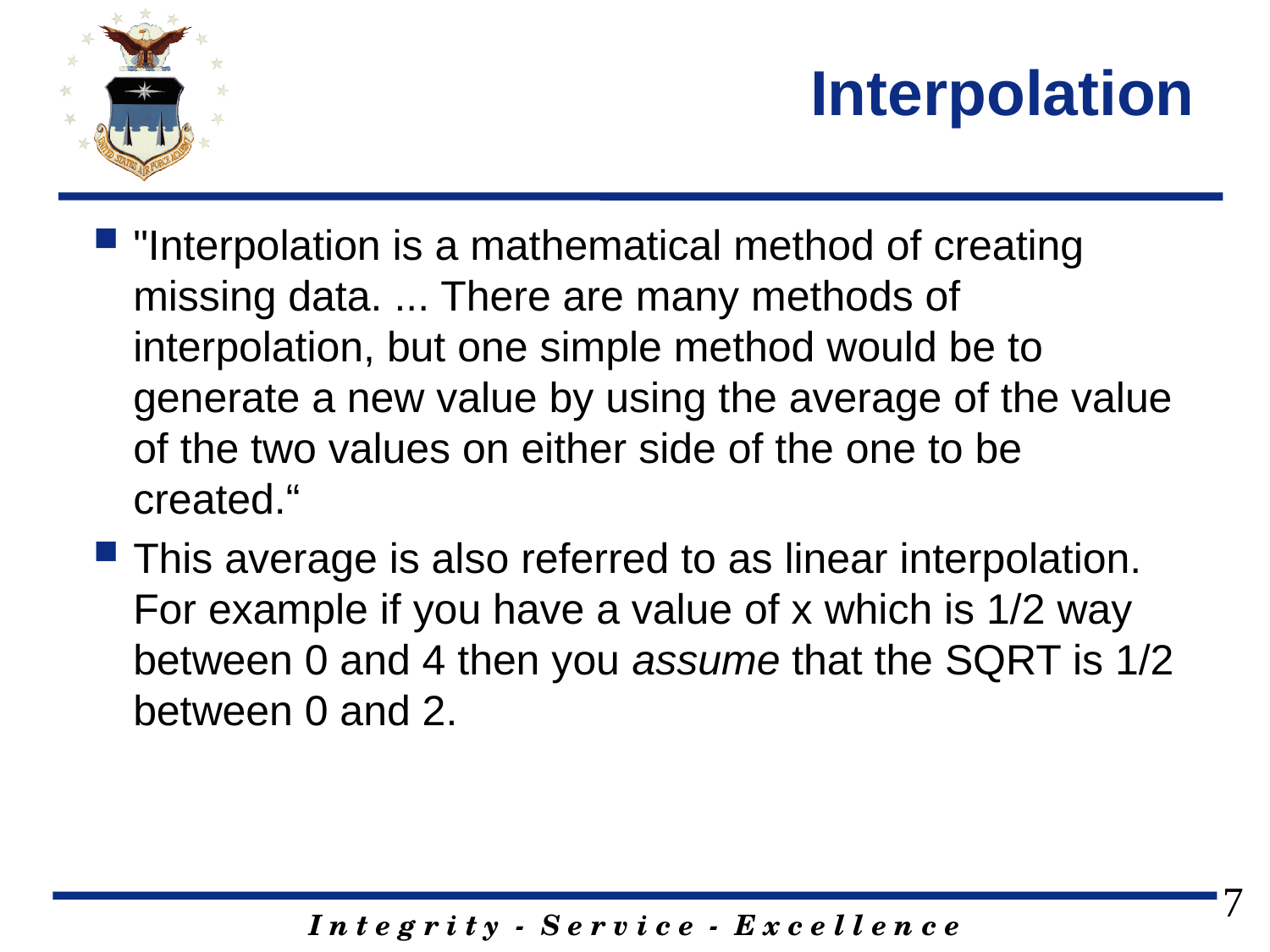

# Interpolation
"Interpolation is a mathematical method of creating missing data. ... There are many methods of interpolation, but one simple method would be to generate a new value by using the average of the value of the two values on either side of the one to be created.“
This average is also referred to as linear interpolation. For example if you have a value of x which is 1/2 way between 0 and 4 then you assume that the SQRT is 1/2 between 0 and 2.
7